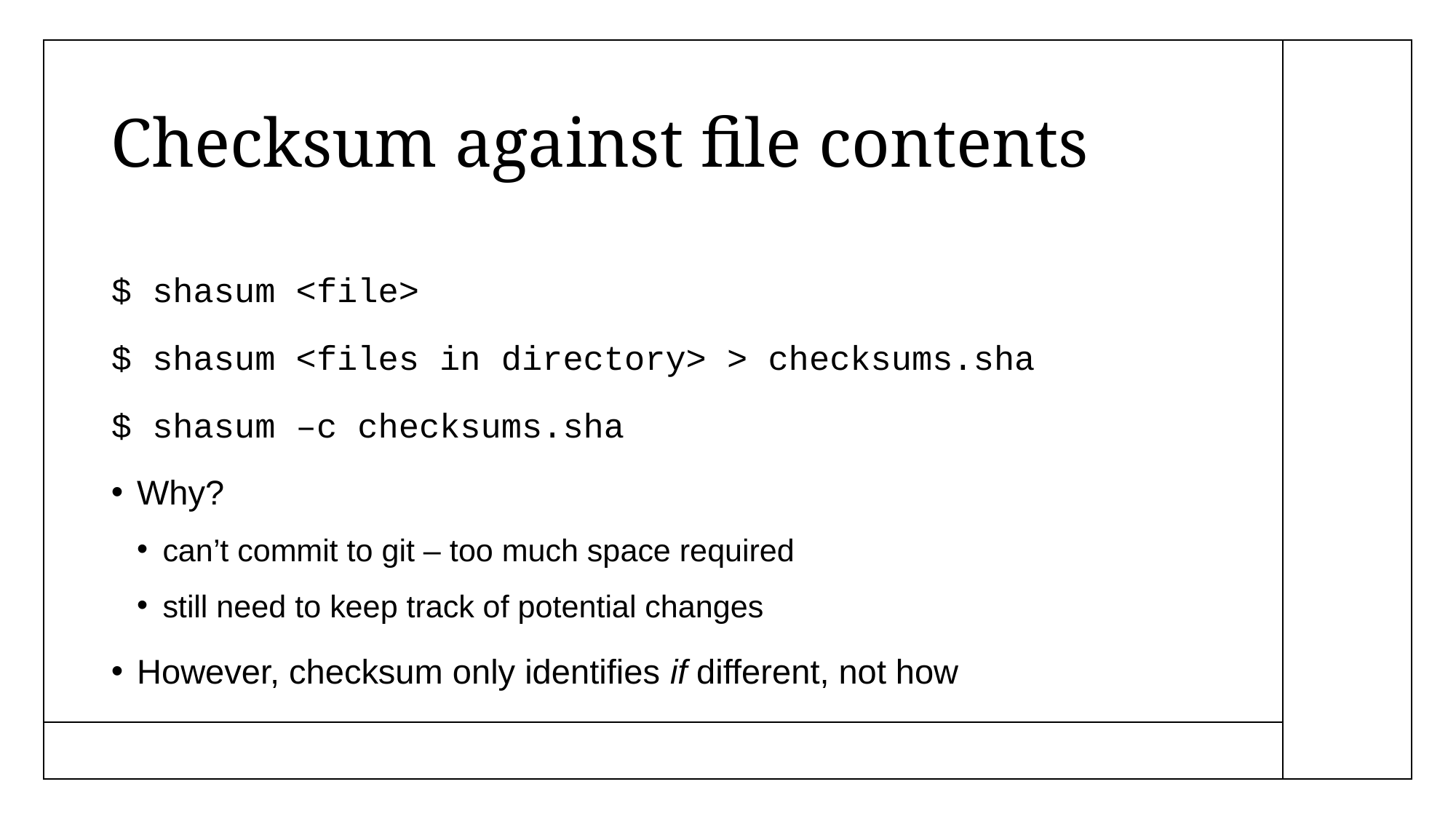

# Checksum against file contents
$ shasum <file>
$ shasum <files in directory> > checksums.sha
$ shasum –c checksums.sha
Why?
can’t commit to git – too much space required
still need to keep track of potential changes
However, checksum only identifies if different, not how